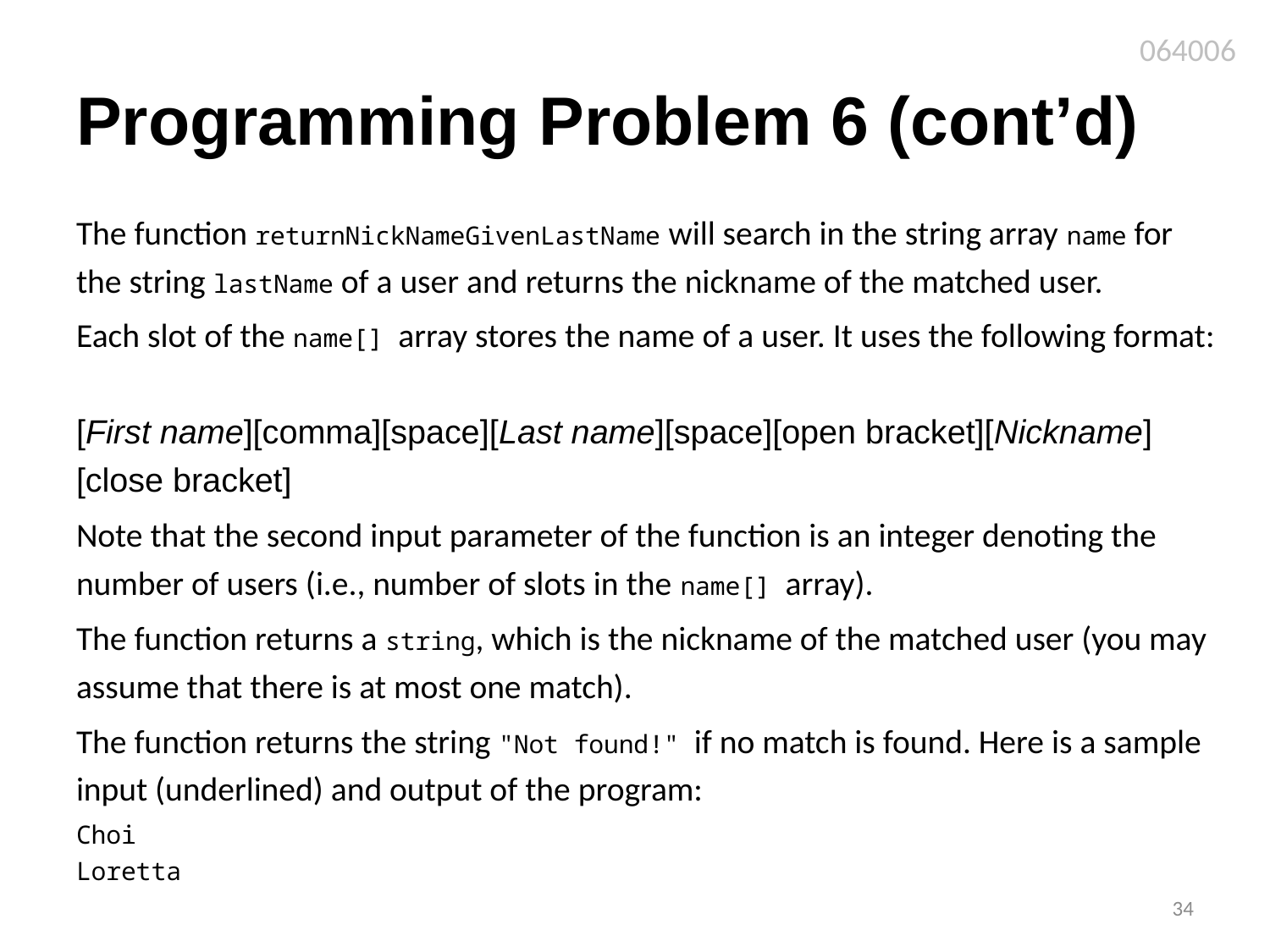

064006
# Programming Problem 6 (cont’d)
The function returnNickNameGivenLastName will search in the string array name for the string lastName of a user and returns the nickname of the matched user.
Each slot of the name[] array stores the name of a user. It uses the following format:
[First name][comma][space][Last name][space][open bracket][Nickname][close bracket]
Note that the second input parameter of the function is an integer denoting the number of users (i.e., number of slots in the name[] array).
The function returns a string, which is the nickname of the matched user (you may assume that there is at most one match).
The function returns the string "Not found!" if no match is found. Here is a sample input (underlined) and output of the program:
Choi
Loretta

34